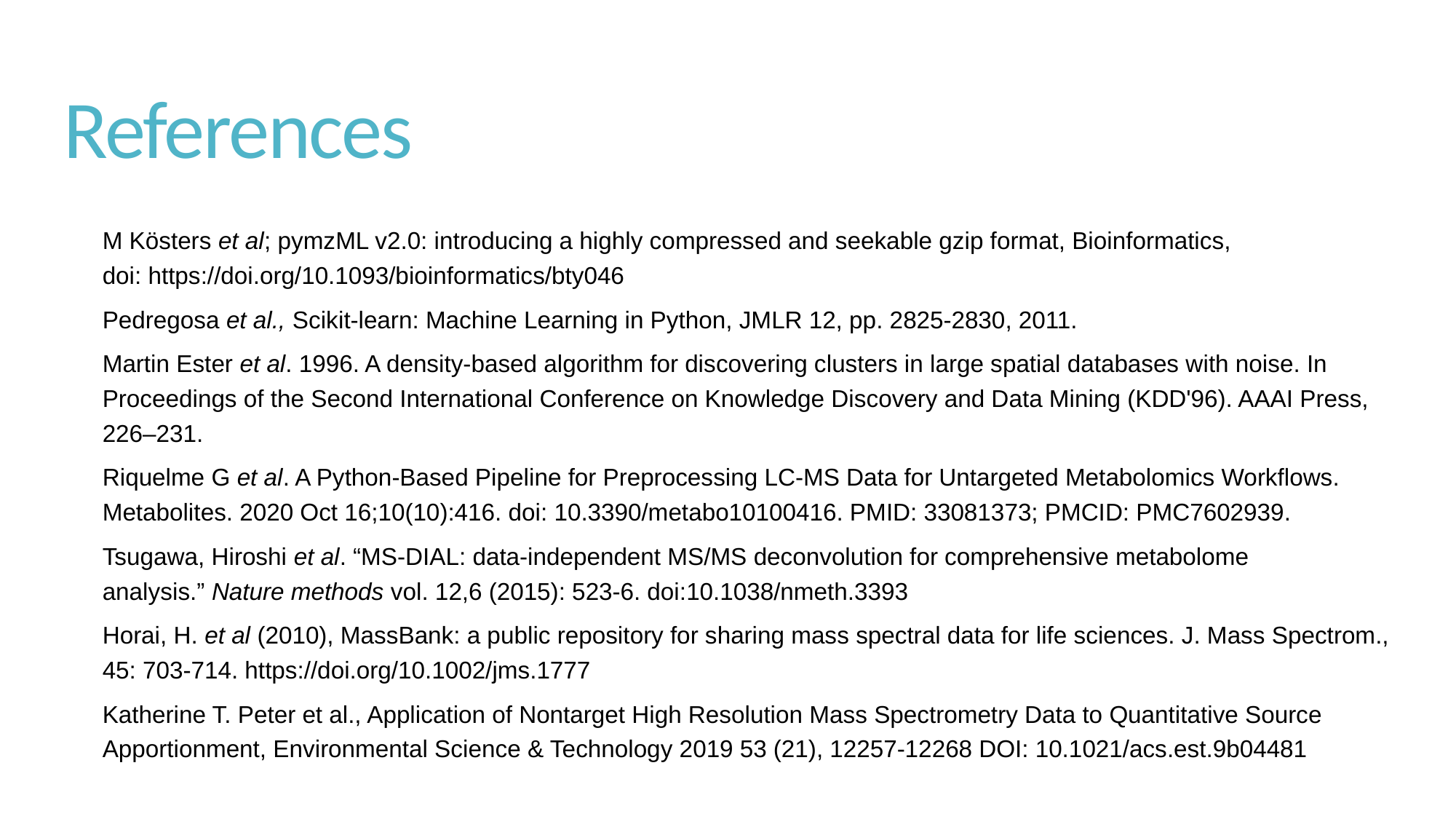

# References
M Kösters et al; pymzML v2.0: introducing a highly compressed and seekable gzip format, Bioinformatics, doi: https://doi.org/10.1093/bioinformatics/bty046
Pedregosa et al., Scikit-learn: Machine Learning in Python, JMLR 12, pp. 2825-2830, 2011.
Martin Ester et al. 1996. A density-based algorithm for discovering clusters in large spatial databases with noise. In Proceedings of the Second International Conference on Knowledge Discovery and Data Mining (KDD'96). AAAI Press, 226–231.
Riquelme G et al. A Python-Based Pipeline for Preprocessing LC-MS Data for Untargeted Metabolomics Workflows. Metabolites. 2020 Oct 16;10(10):416. doi: 10.3390/metabo10100416. PMID: 33081373; PMCID: PMC7602939.
Tsugawa, Hiroshi et al. “MS-DIAL: data-independent MS/MS deconvolution for comprehensive metabolome analysis.” Nature methods vol. 12,6 (2015): 523-6. doi:10.1038/nmeth.3393
Horai, H. et al (2010), MassBank: a public repository for sharing mass spectral data for life sciences. J. Mass Spectrom., 45: 703-714. https://doi.org/10.1002/jms.1777
Katherine T. Peter et al., Application of Nontarget High Resolution Mass Spectrometry Data to Quantitative Source Apportionment, Environmental Science & Technology 2019 53 (21), 12257-12268 DOI: 10.1021/acs.est.9b04481